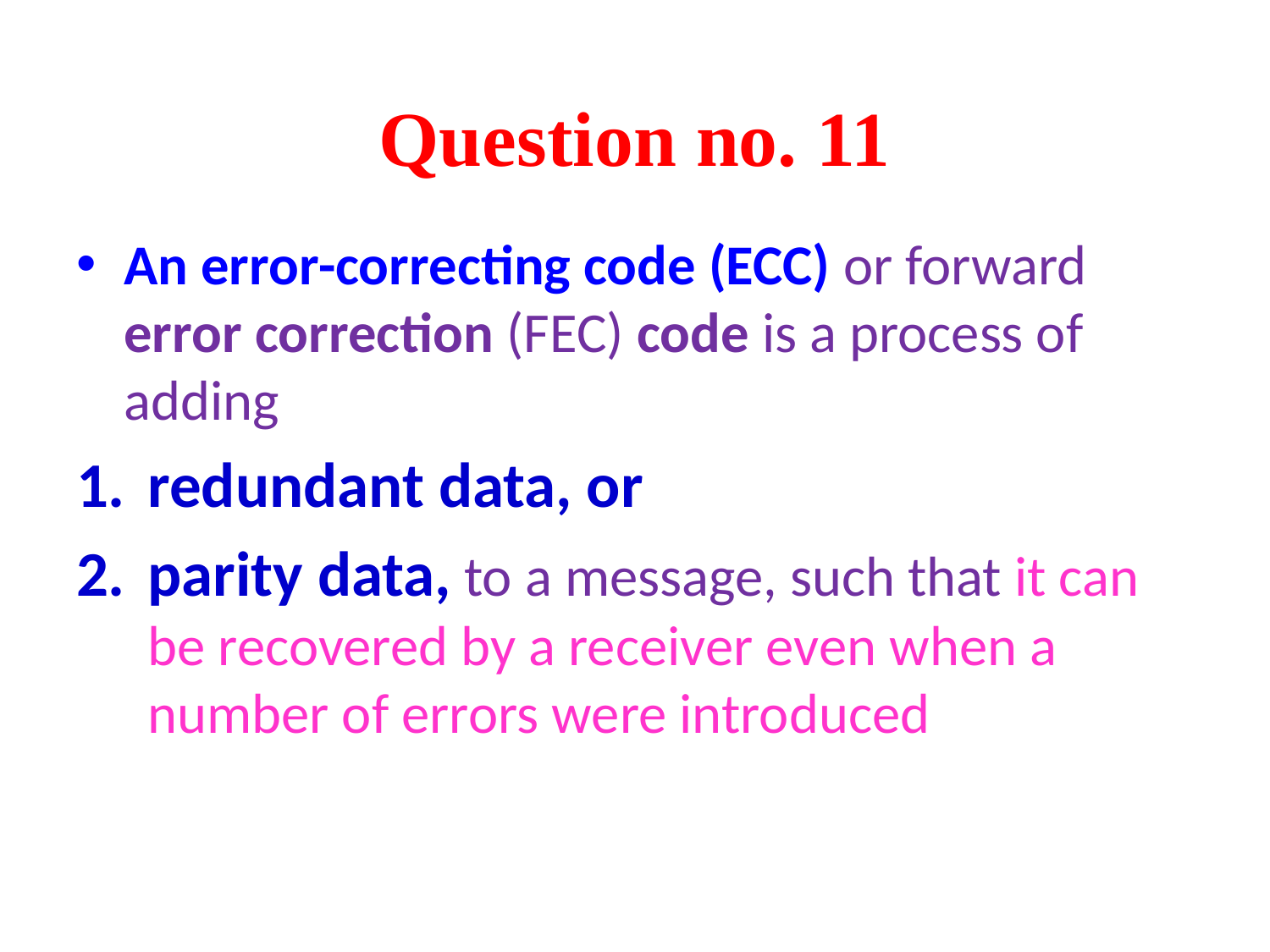

# Question no. 11
An error-correcting code (ECC) or forward error correction (FEC) code is a process of adding
redundant data, or
parity data, to a message, such that it can be recovered by a receiver even when a number of errors were introduced